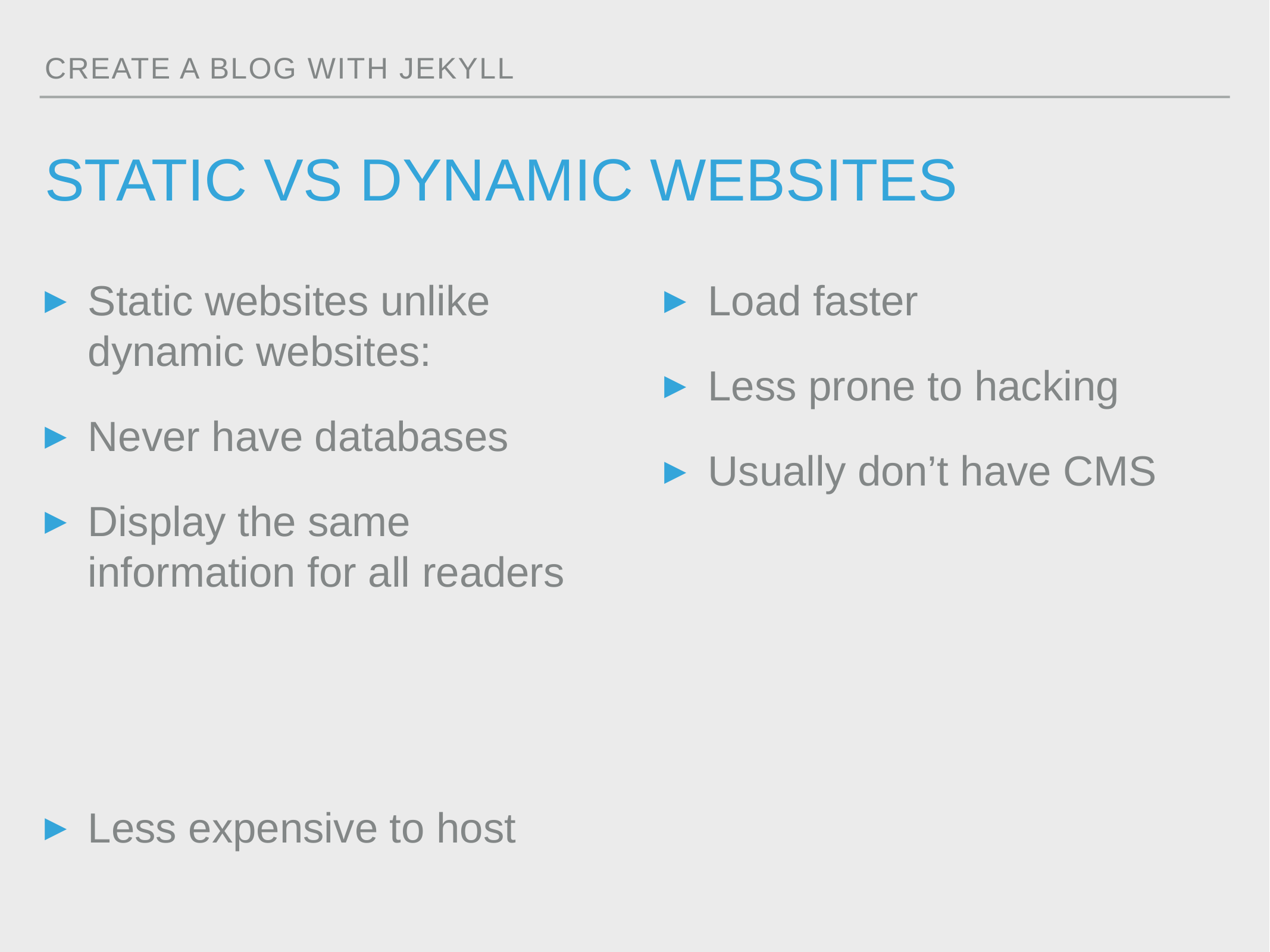

5
Create a blog with jekyll
# Static vs dynamic websites
Static websites unlike dynamic websites:
Never have databases
Display the same information for all readers

Less expensive to host
Load faster
Less prone to hacking
Usually don’t have CMS